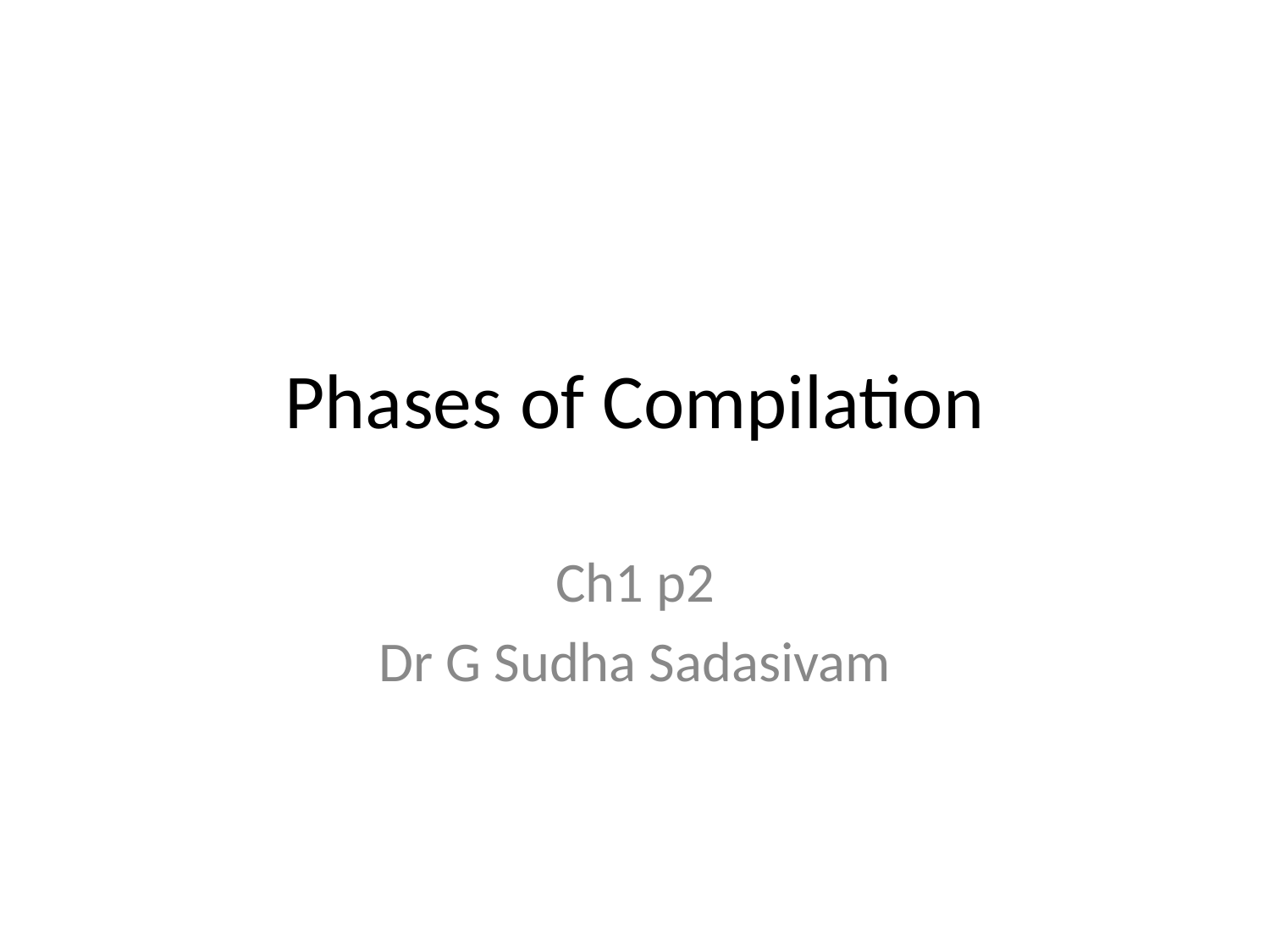

# Phases of Compilation
Ch1 p2
Dr G Sudha Sadasivam